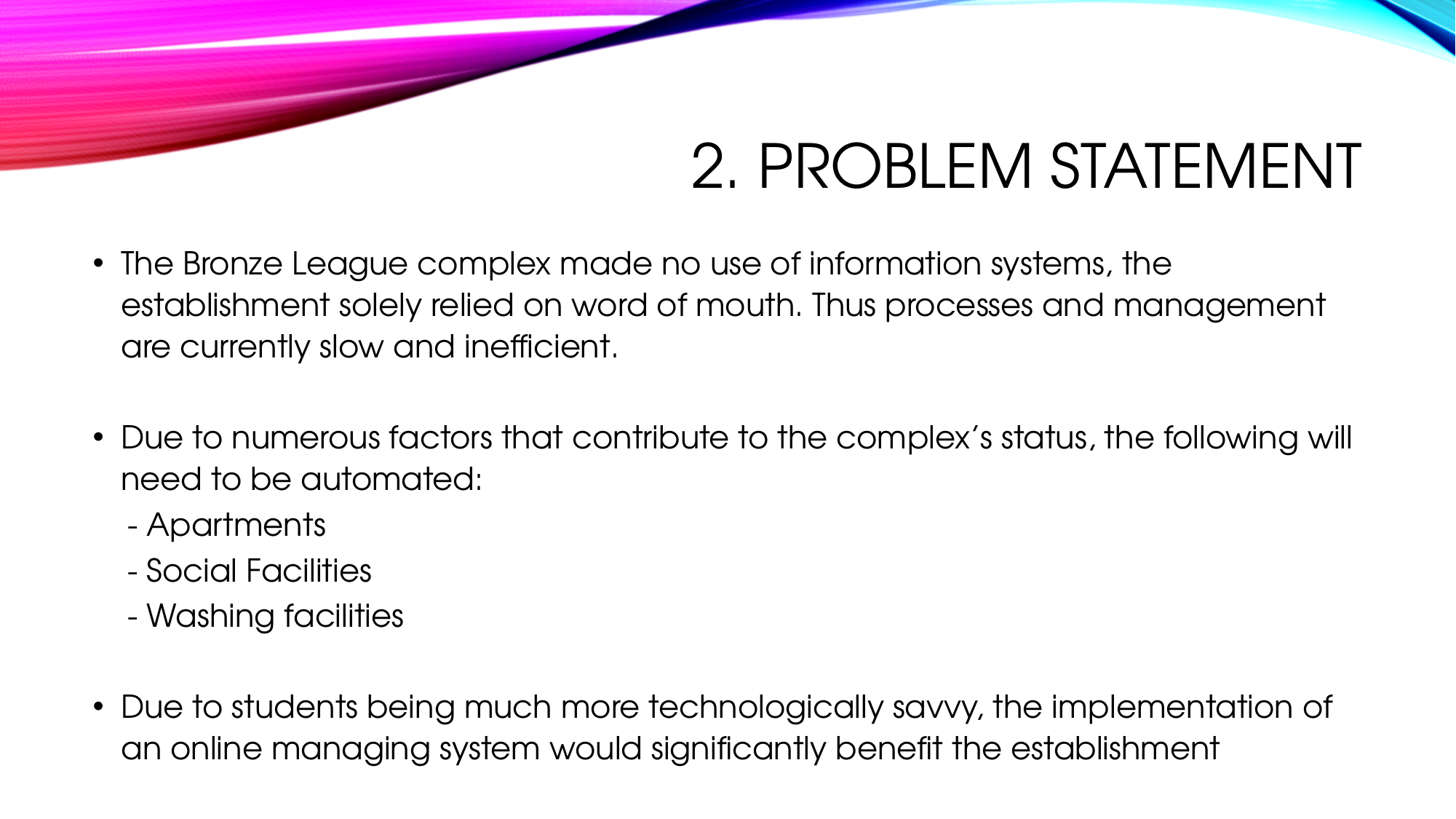

# 2. Problem statement
The Bronze League complex made no use of information systems, the establishment solely relied on word of mouth. Thus processes and management are currently slow and inefficient.

Due to numerous factors that contribute to the complex’s status, the following will need to be automated:
    - Apartments
    - Social Facilities
    - Washing facilities

Due to students being much more technologically savvy, the implementation of an online managing system would significantly benefit the establishment